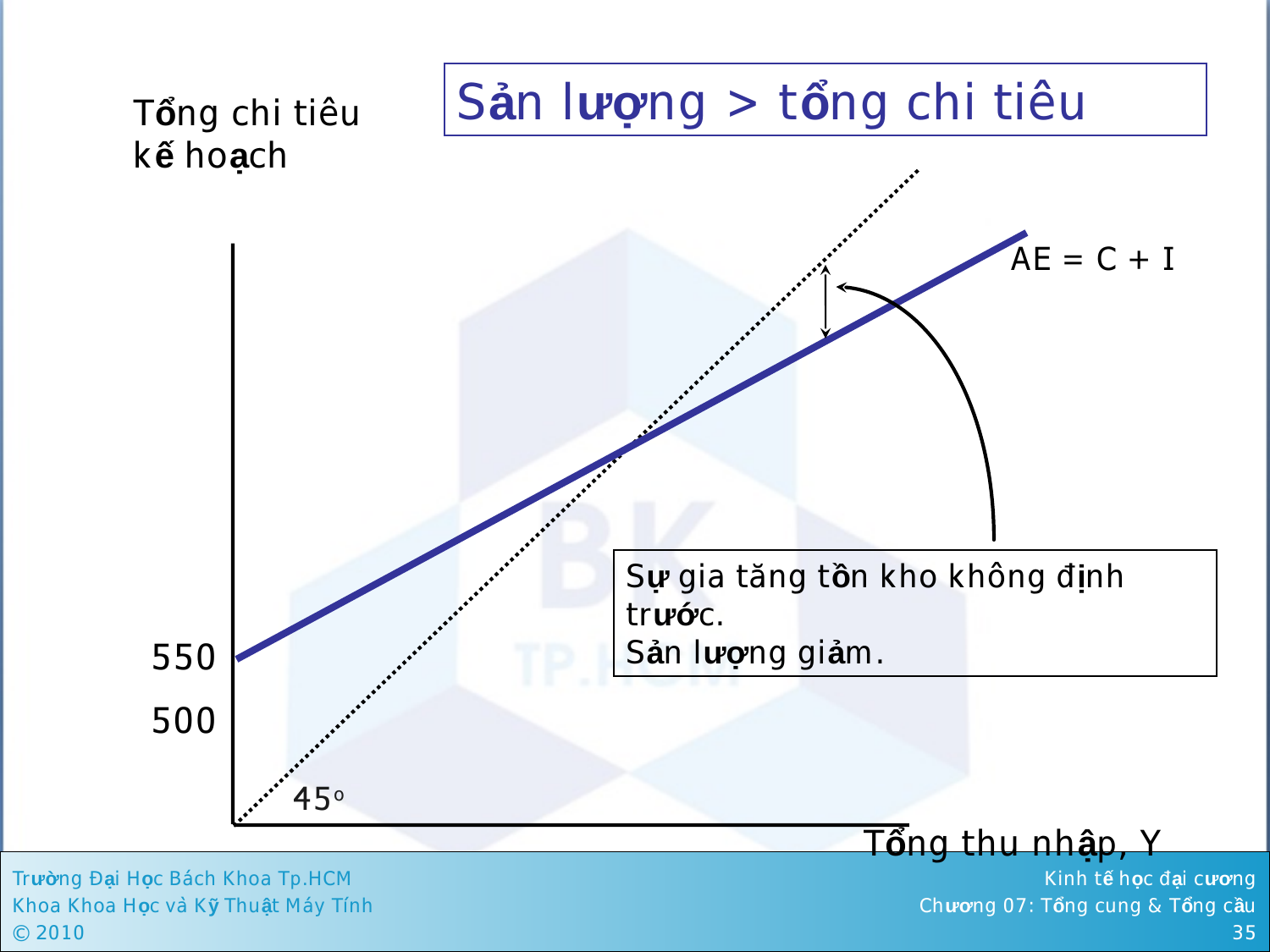

Sản lượng > tổng chi tiêu
Tổng chi tiêu
kế hoạch

AE = C + I

Sự gia tăng tồn kho không định trước.
Sản lượng giảm.
550
500
45o
Tổng thu nhập, Y